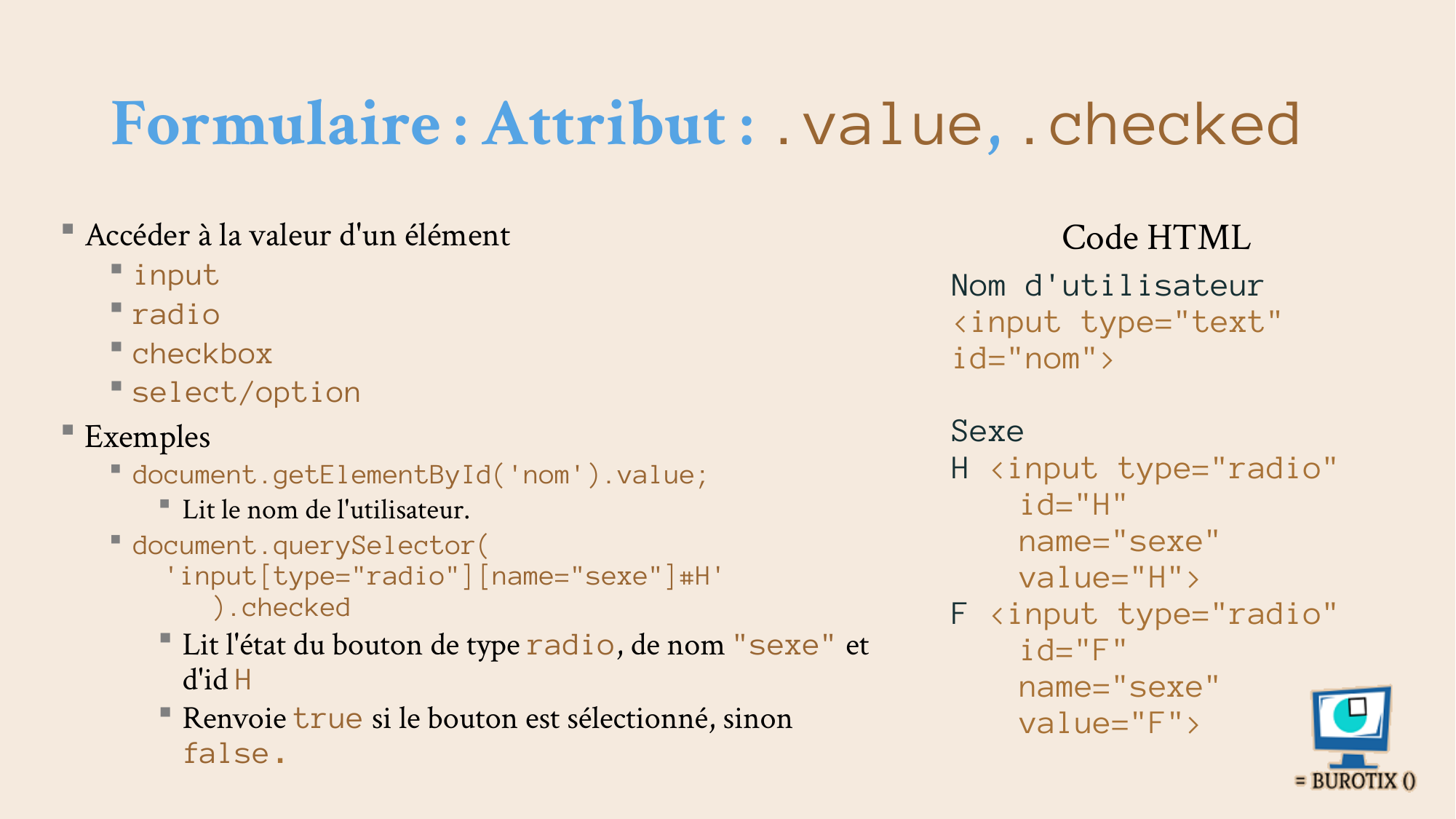

# Formulaire : Attribut : .value, .checked
Accéder à la valeur d'un élément
input
radio
checkbox
select/option
Exemples
document.getElementById('nom').value;
Lit le nom de l'utilisateur.
document.querySelector(
  'input[type="radio"][name="sexe"]#H'
     ).checked
Lit l'état du bouton de type radio, de nom "sexe" et d'id H
Renvoie true si le bouton est sélectionné, sinon false.
Code HTML
Nom d'utilisateur
<input type="text" 	id="nom">
Sexe
H <input type="radio"
	id="H"
	name="sexe"
	value="H">
F <input type="radio"
	id="F"
	name="sexe"
	value="F">